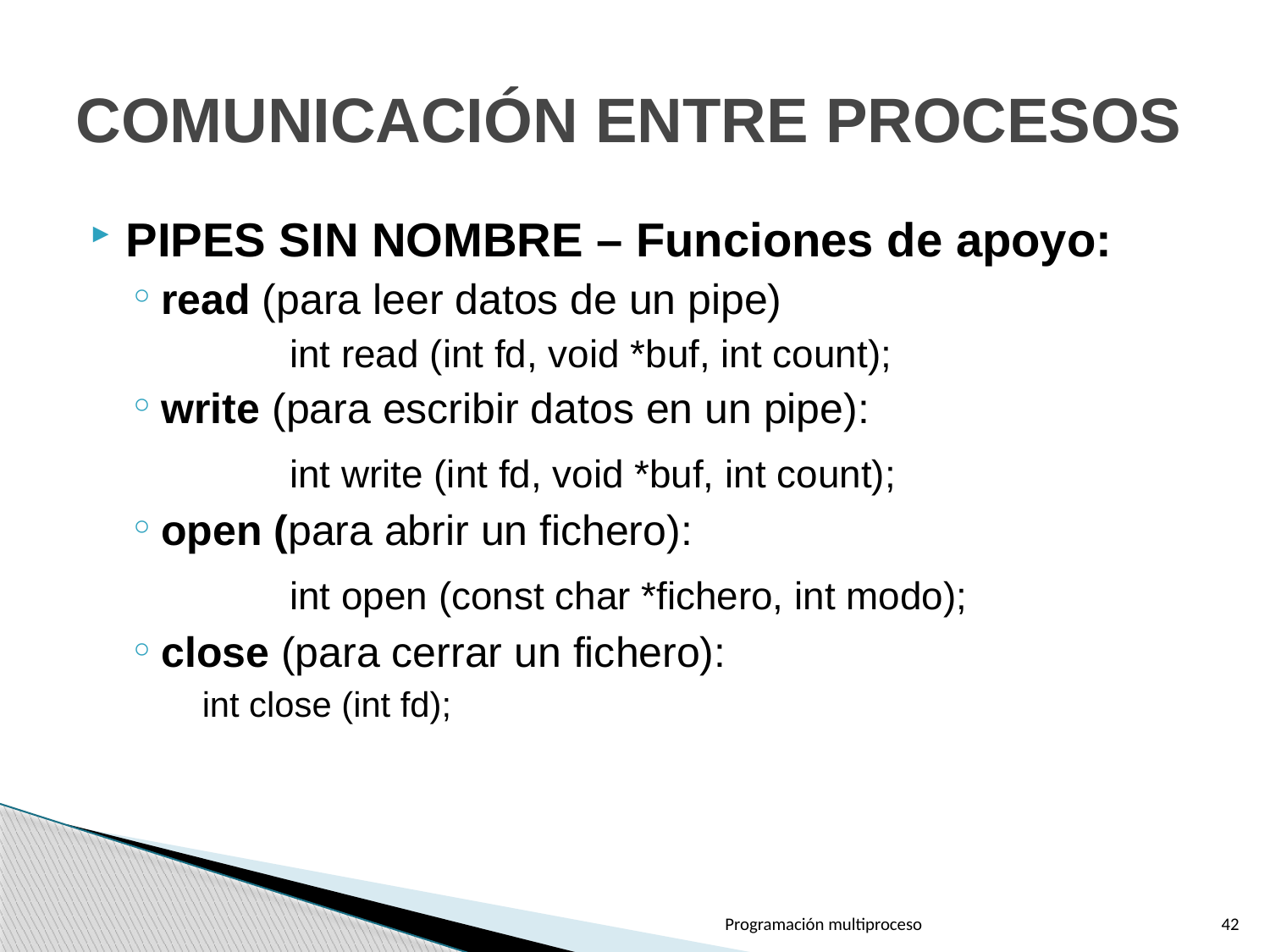

# COMUNICACIÓN ENTRE PROCESOS
PIPES SIN NOMBRE – Funciones de apoyo:
read (para leer datos de un pipe)
	int read (int fd, void *buf, int count);
write (para escribir datos en un pipe):
	int write (int fd, void *buf, int count);
open (para abrir un fichero):
	int open (const char *fichero, int modo);
close (para cerrar un fichero):
int close (int fd);
Programación multiproceso
42